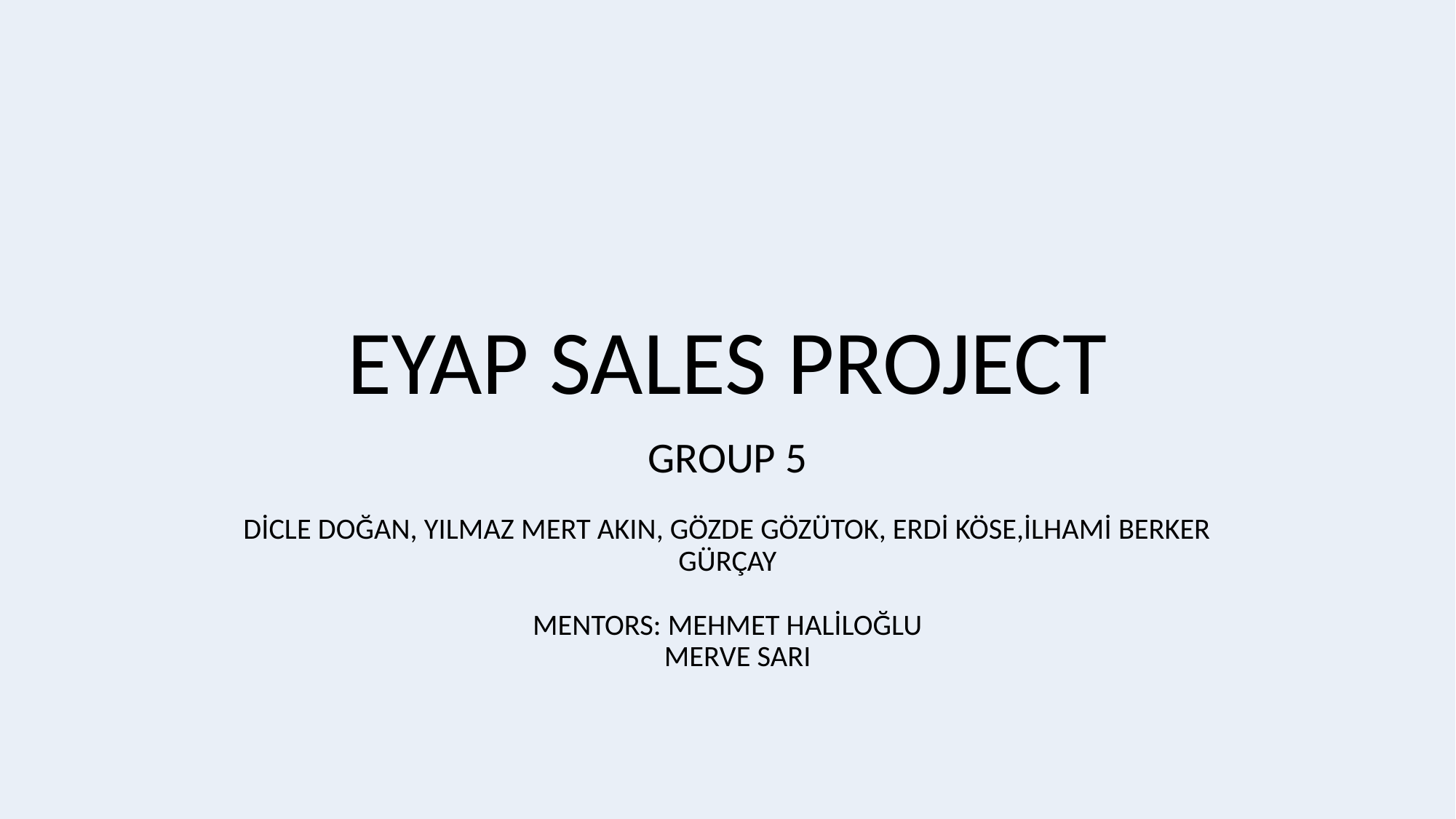

# EYAP SALES PROJECT
GROUP 5

DİCLE DOĞAN, YILMAZ MERT AKIN, GÖZDE GÖZÜTOK, ERDİ KÖSE,İLHAMİ BERKER GÜRÇAY

MENTORS: MEHMET HALİLOĞLU
   MERVE SARI